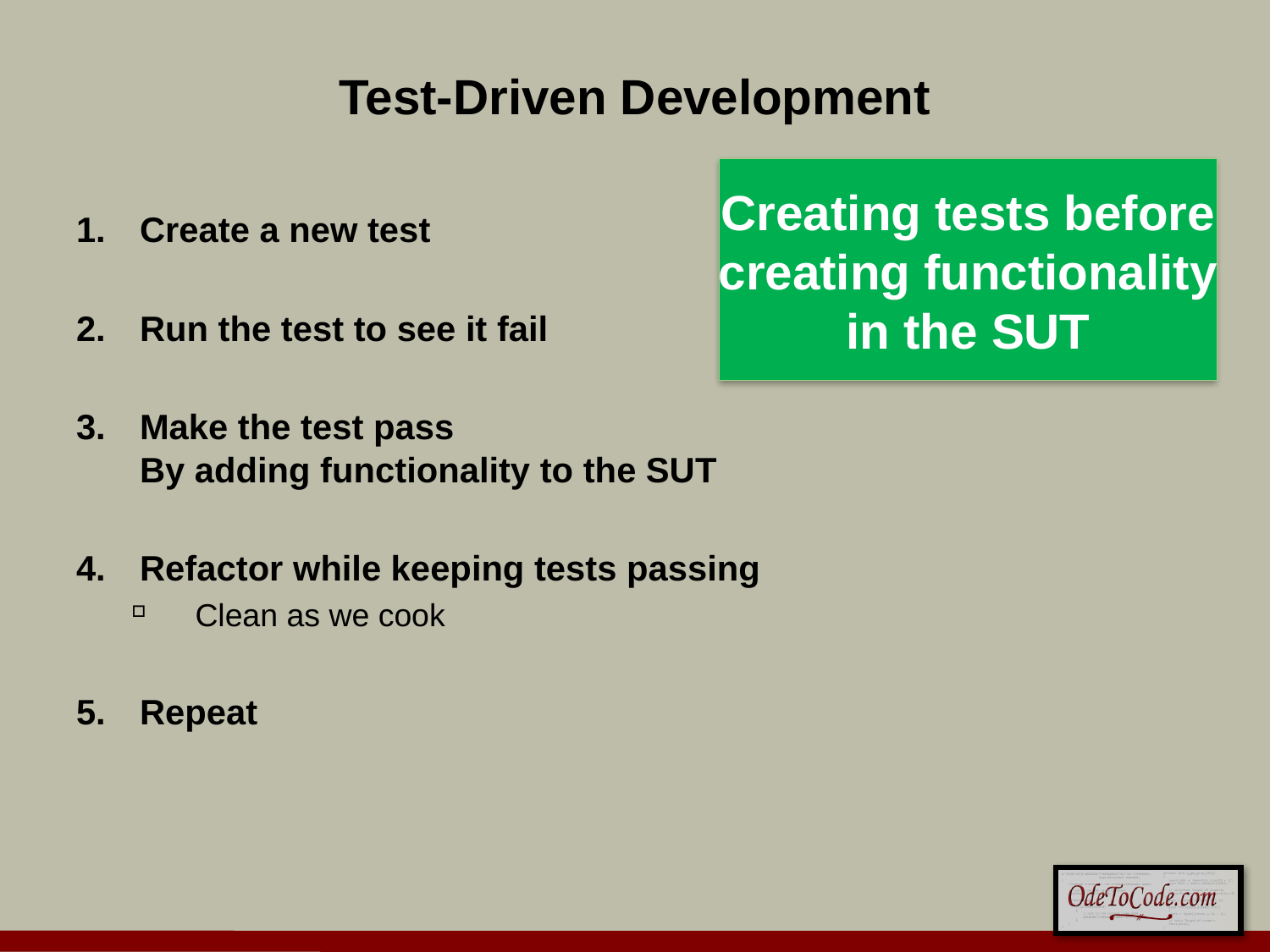

# Test-Driven Development
Creating tests before
 creating functionality
in the SUT
Create a new test

Run the test to see it fail

Make the test pass
By adding functionality to the SUT

Refactor while keeping tests passing
Clean as we cook

Repeat